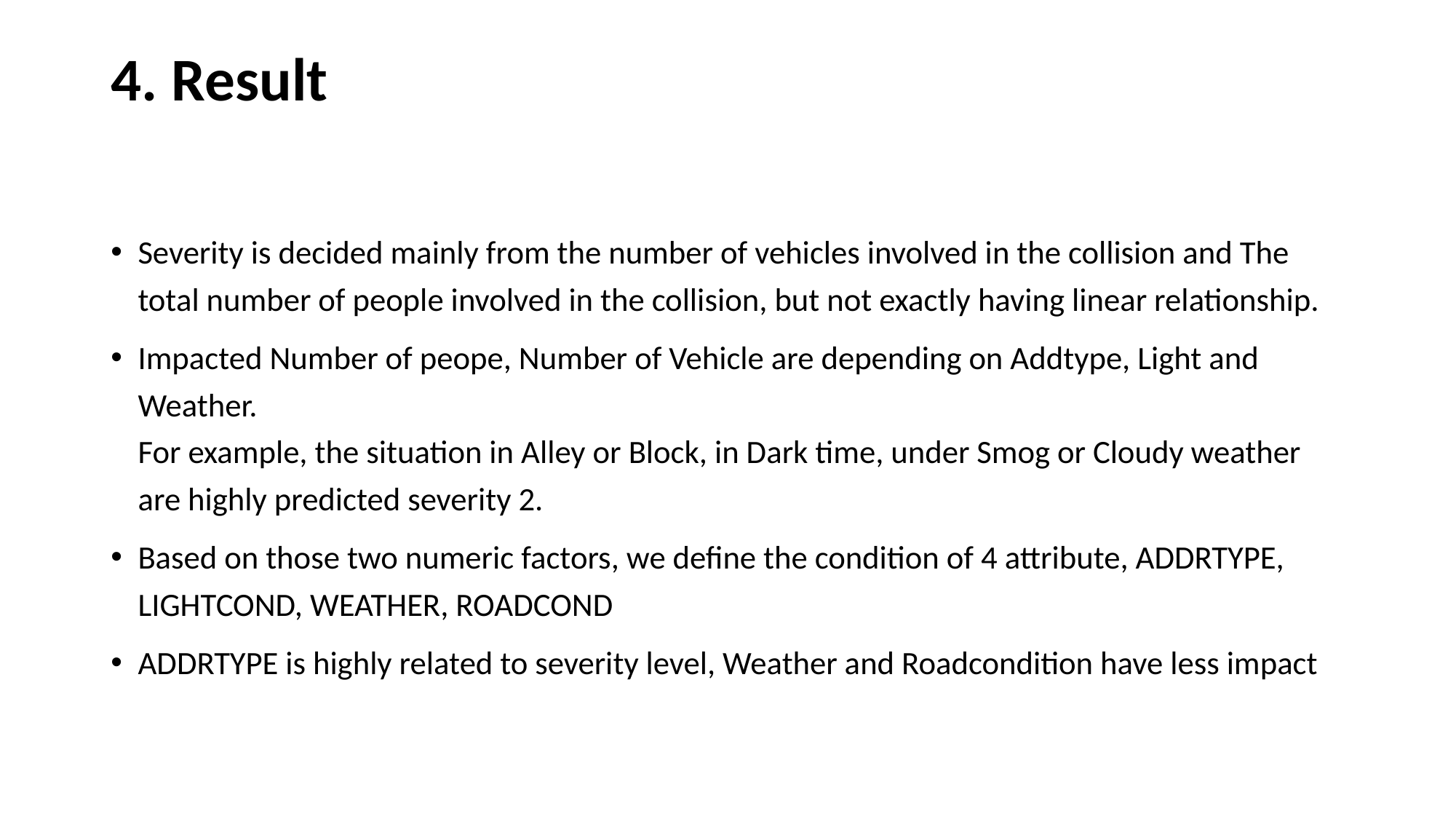

# 4. Result
Severity is decided mainly from the number of vehicles involved in the collision and The total number of people involved in the collision, but not exactly having linear relationship.
Impacted Number of peope, Number of Vehicle are depending on Addtype, Light and Weather.
For example, the situation in Alley or Block, in Dark time, under Smog or Cloudy weather are highly predicted severity 2.
Based on those two numeric factors, we define the condition of 4 attribute, ADDRTYPE, LIGHTCOND, WEATHER, ROADCOND
ADDRTYPE is highly related to severity level, Weather and Roadcondition have less impact